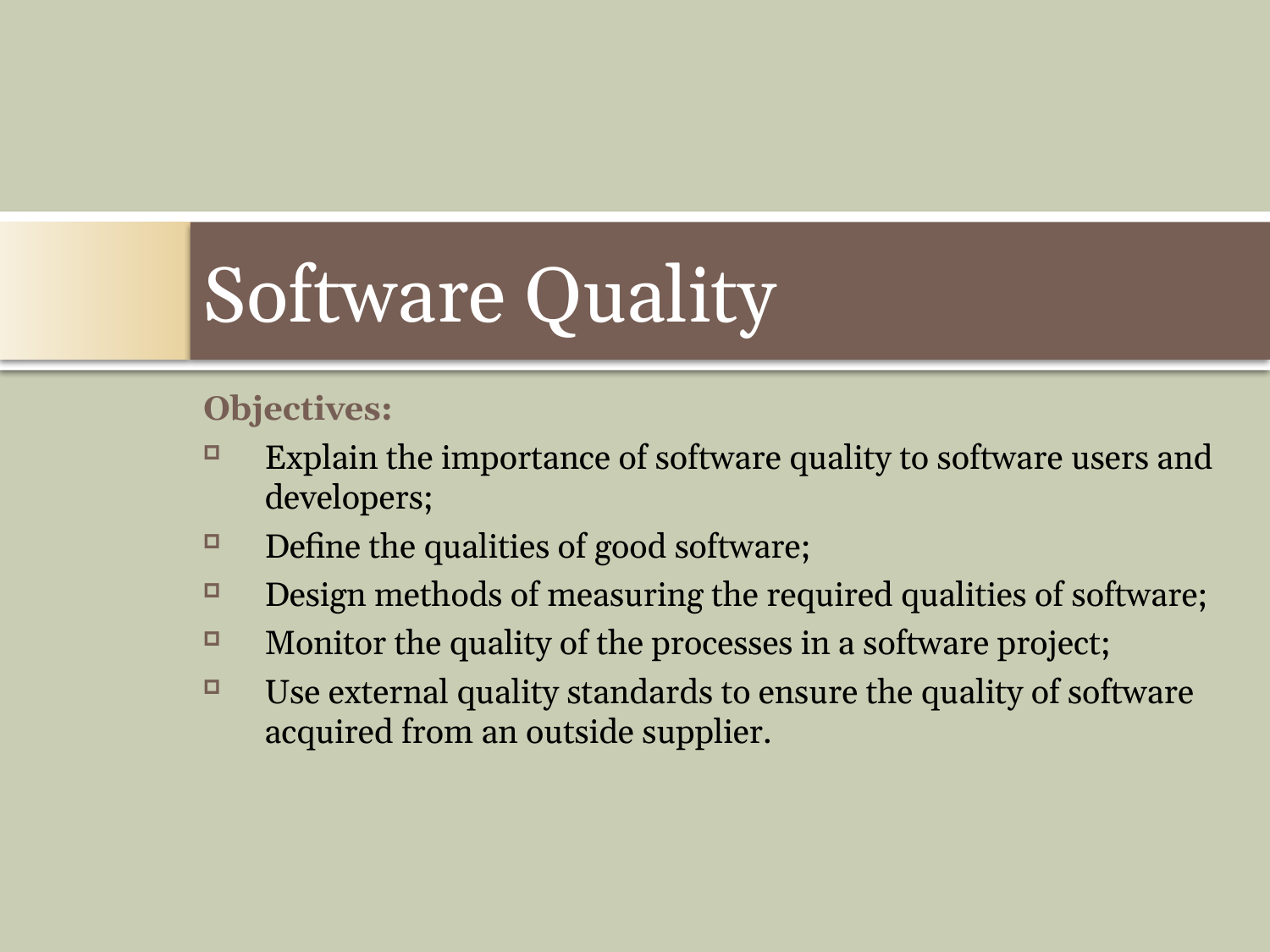

# Software Quality
Objectives:
Explain the importance of software quality to software users and developers;
Define the qualities of good software;
Design methods of measuring the required qualities of software;
Monitor the quality of the processes in a software project;
Use external quality standards to ensure the quality of software acquired from an outside supplier.